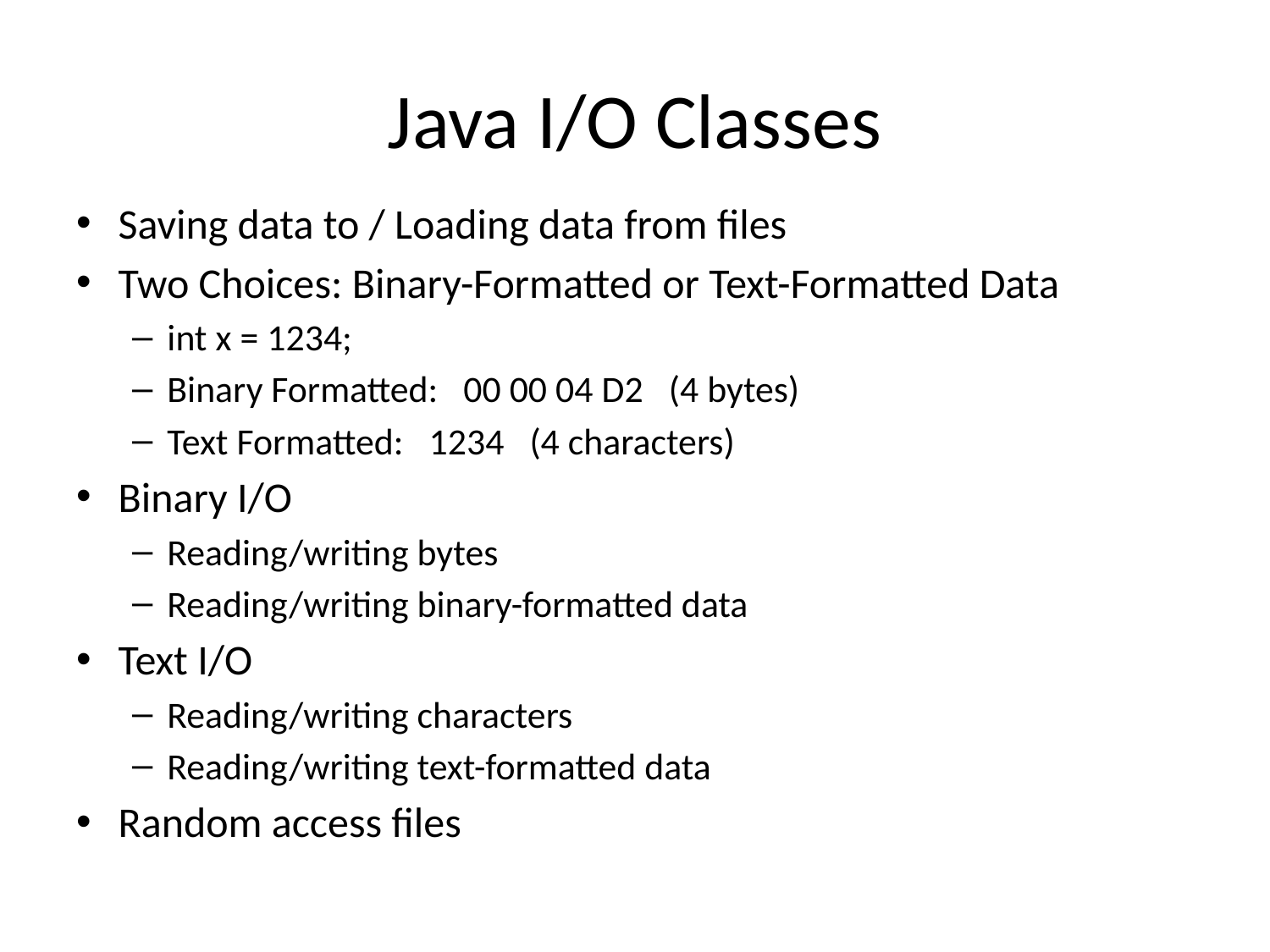

# Java I/O Classes
Saving data to / Loading data from files
Two Choices: Binary-Formatted or Text-Formatted Data
int x = 1234;
Binary Formatted:   00 00 04 D2   (4 bytes)
Text Formatted:   1234   (4 characters)
Binary I/O
Reading/writing bytes
Reading/writing binary-formatted data
Text I/O
Reading/writing characters
Reading/writing text-formatted data
Random access files